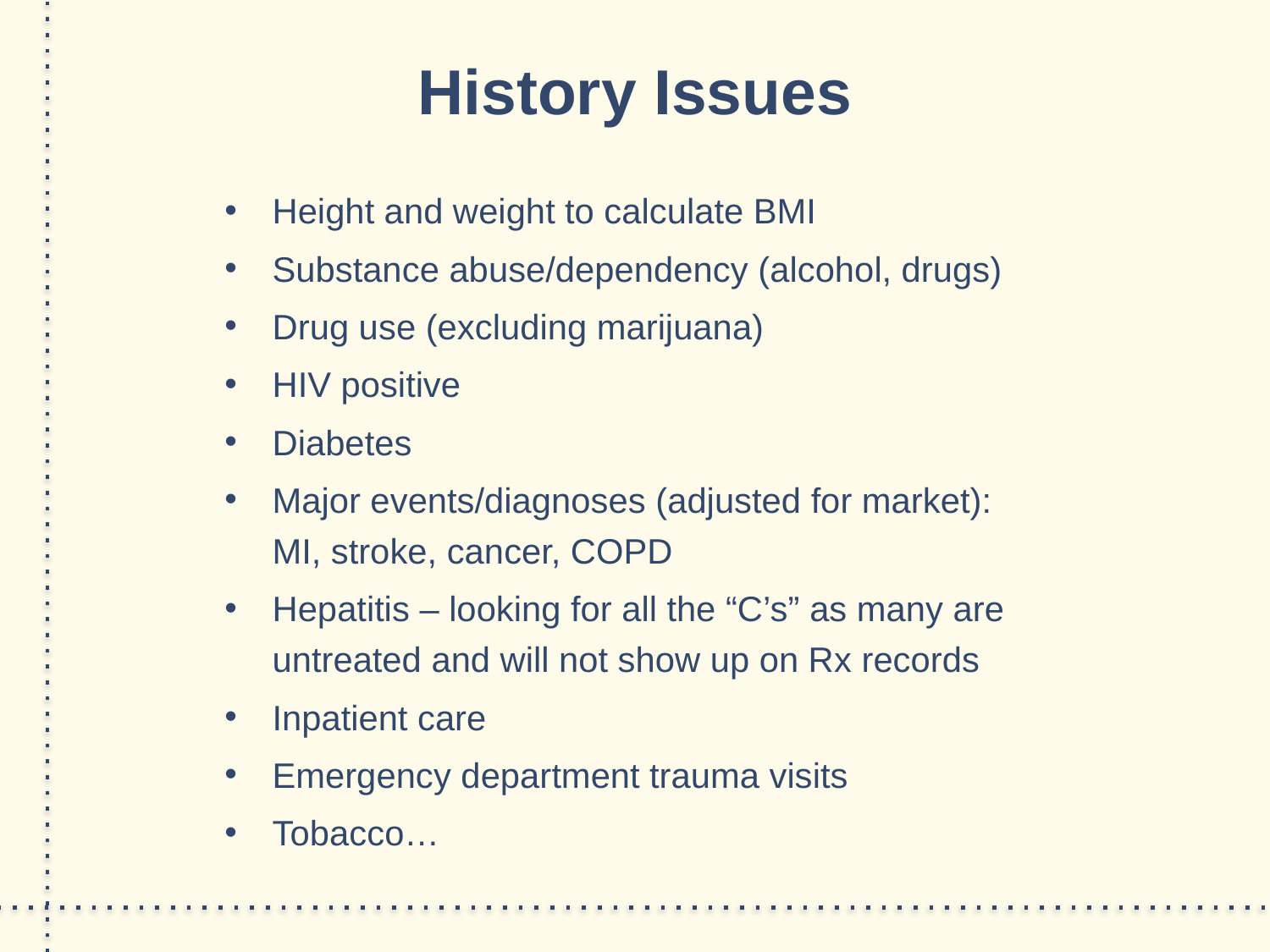

# History Issues
Height and weight to calculate BMI
Substance abuse/dependency (alcohol, drugs)
Drug use (excluding marijuana)
HIV positive
Diabetes
Major events/diagnoses (adjusted for market): MI, stroke, cancer, COPD
Hepatitis – looking for all the “C’s” as many are untreated and will not show up on Rx records
Inpatient care
Emergency department trauma visits
Tobacco…